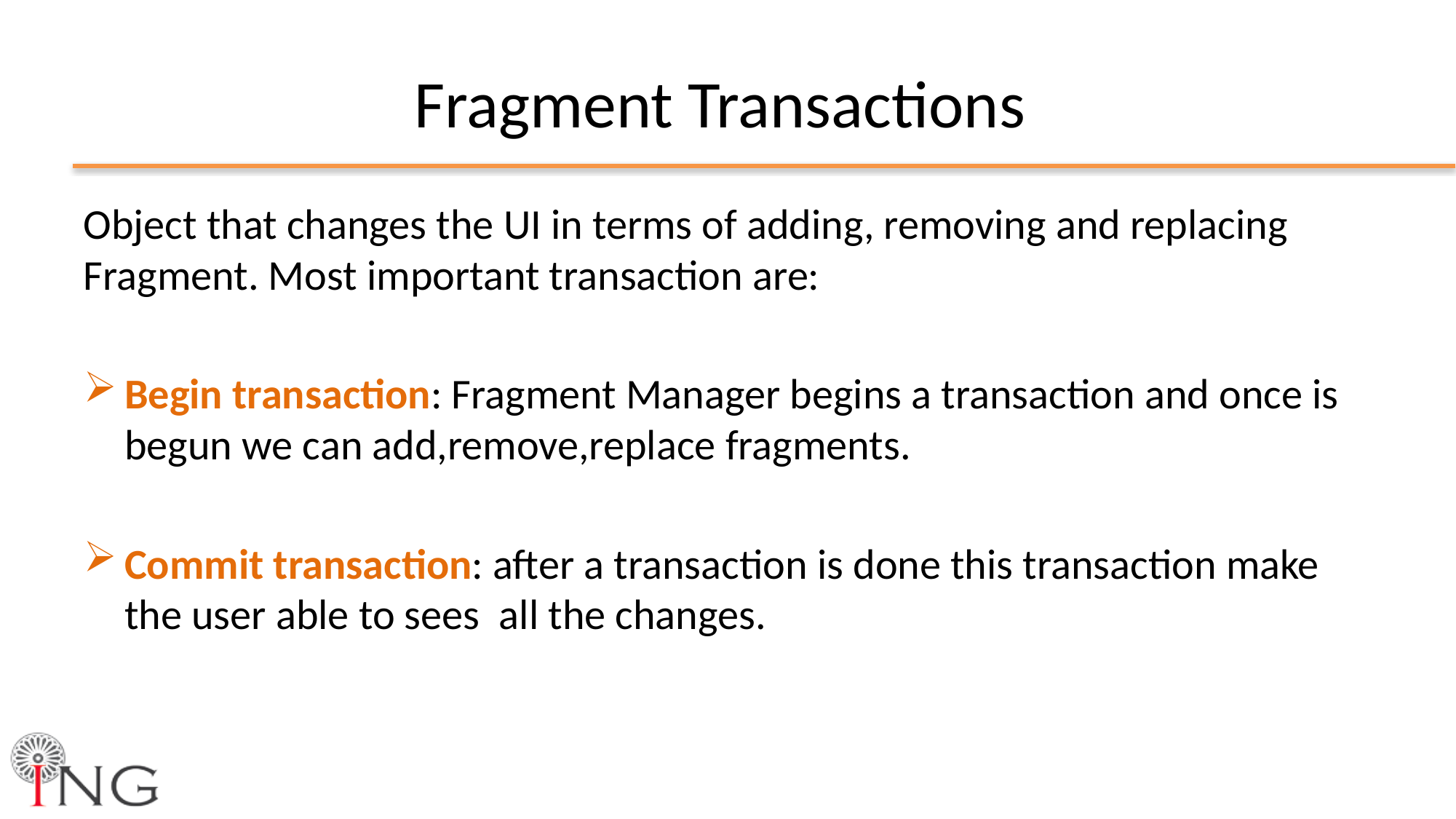

# Fragment Transactions
Object that changes the UI in terms of adding, removing and replacing Fragment. Most important transaction are:

Begin transaction: Fragment Manager begins a transaction and once is begun we can add,remove,replace fragments.

Commit transaction: after a transaction is done this transaction make the user able to sees  all the changes.